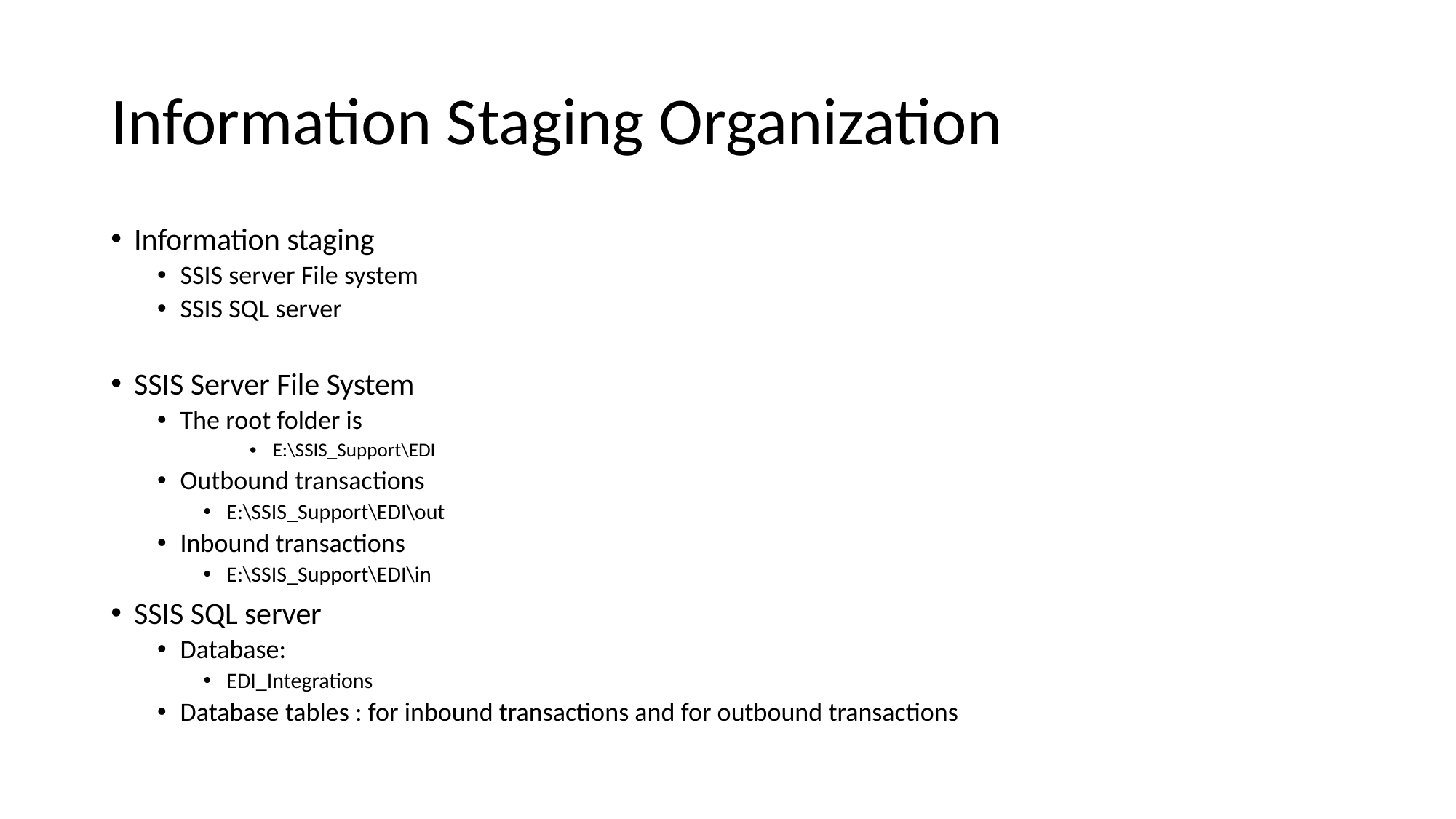

# Information Staging Organization
Information staging
SSIS server File system
SSIS SQL server

SSIS Server File System
The root folder is
E:\SSIS_Support\EDI
Outbound transactions
E:\SSIS_Support\EDI\out
Inbound transactions
E:\SSIS_Support\EDI\in
SSIS SQL server
Database:
EDI_Integrations
Database tables : for inbound transactions and for outbound transactions